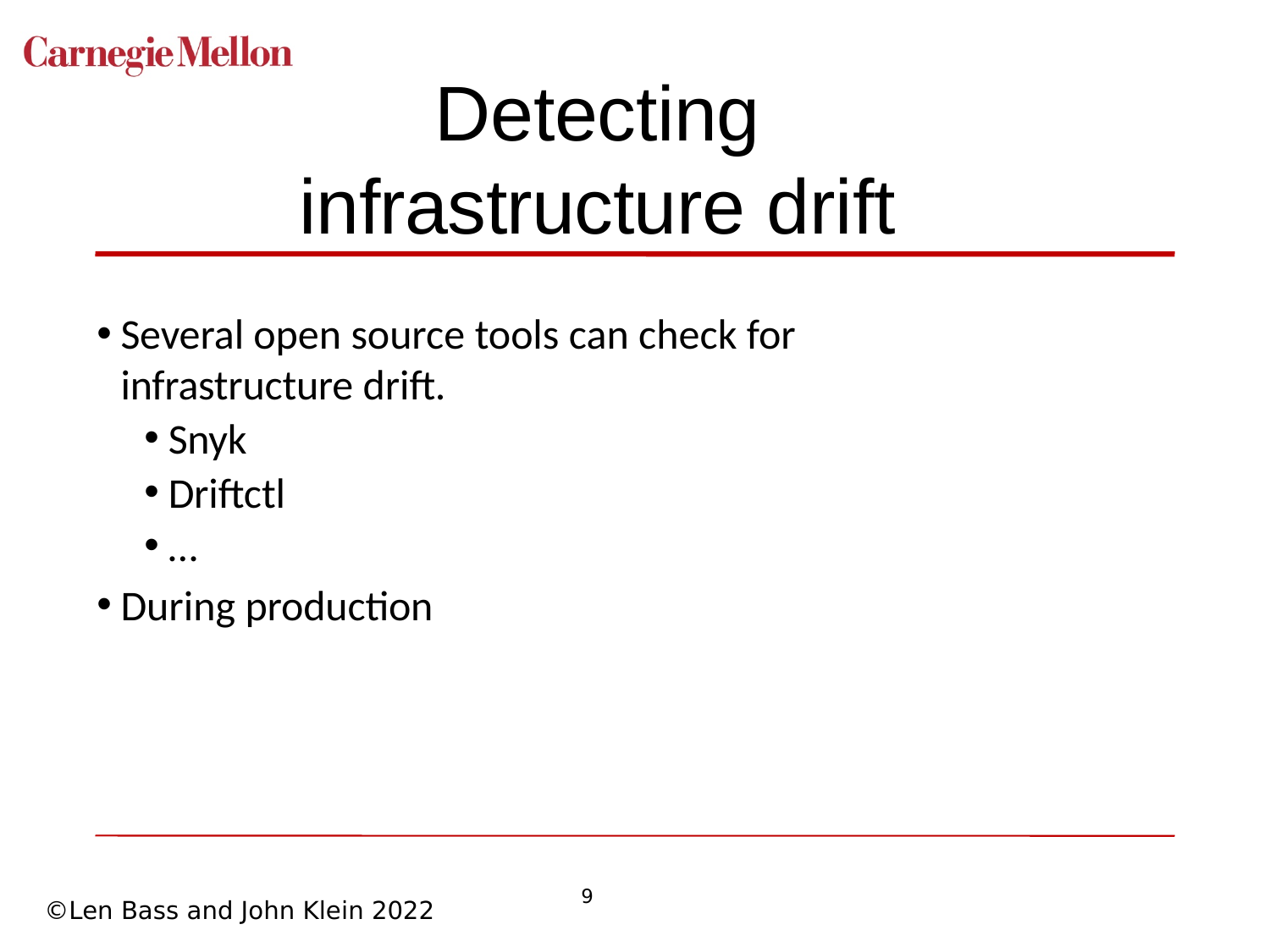

# Detecting infrastructure drift
Several open source tools can check for infrastructure drift.
Snyk
Driftctl
…
During production
9